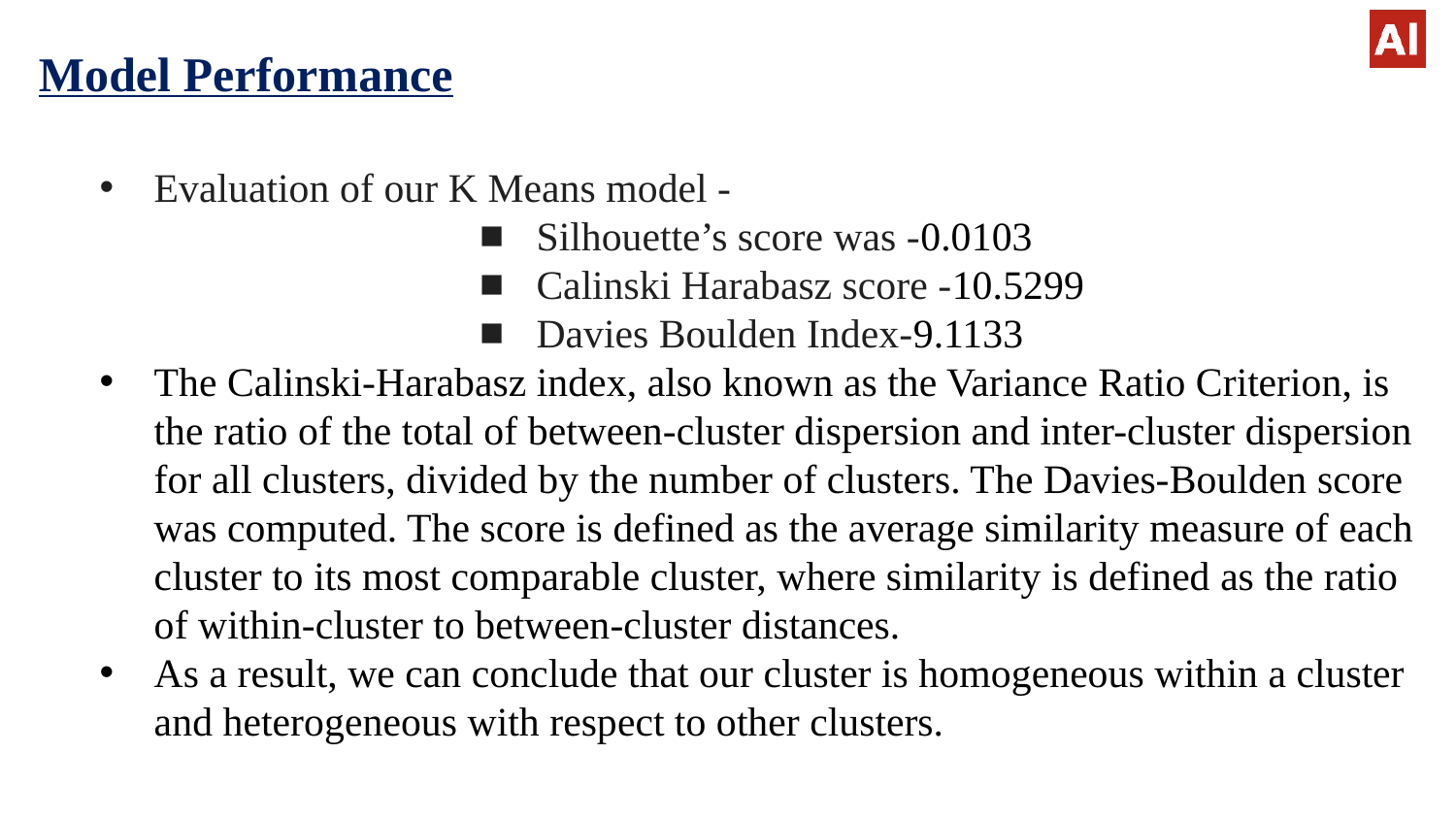

Model Performance

Evaluation of our K Means model -
Silhouette’s score was -0.0103
Calinski Harabasz score -10.5299
Davies Boulden Index-9.1133
The Calinski-Harabasz index, also known as the Variance Ratio Criterion, is the ratio of the total of between-cluster dispersion and inter-cluster dispersion for all clusters, divided by the number of clusters. The Davies-Boulden score was computed. The score is defined as the average similarity measure of each cluster to its most comparable cluster, where similarity is defined as the ratio of within-cluster to between-cluster distances.
As a result, we can conclude that our cluster is homogeneous within a cluster and heterogeneous with respect to other clusters.